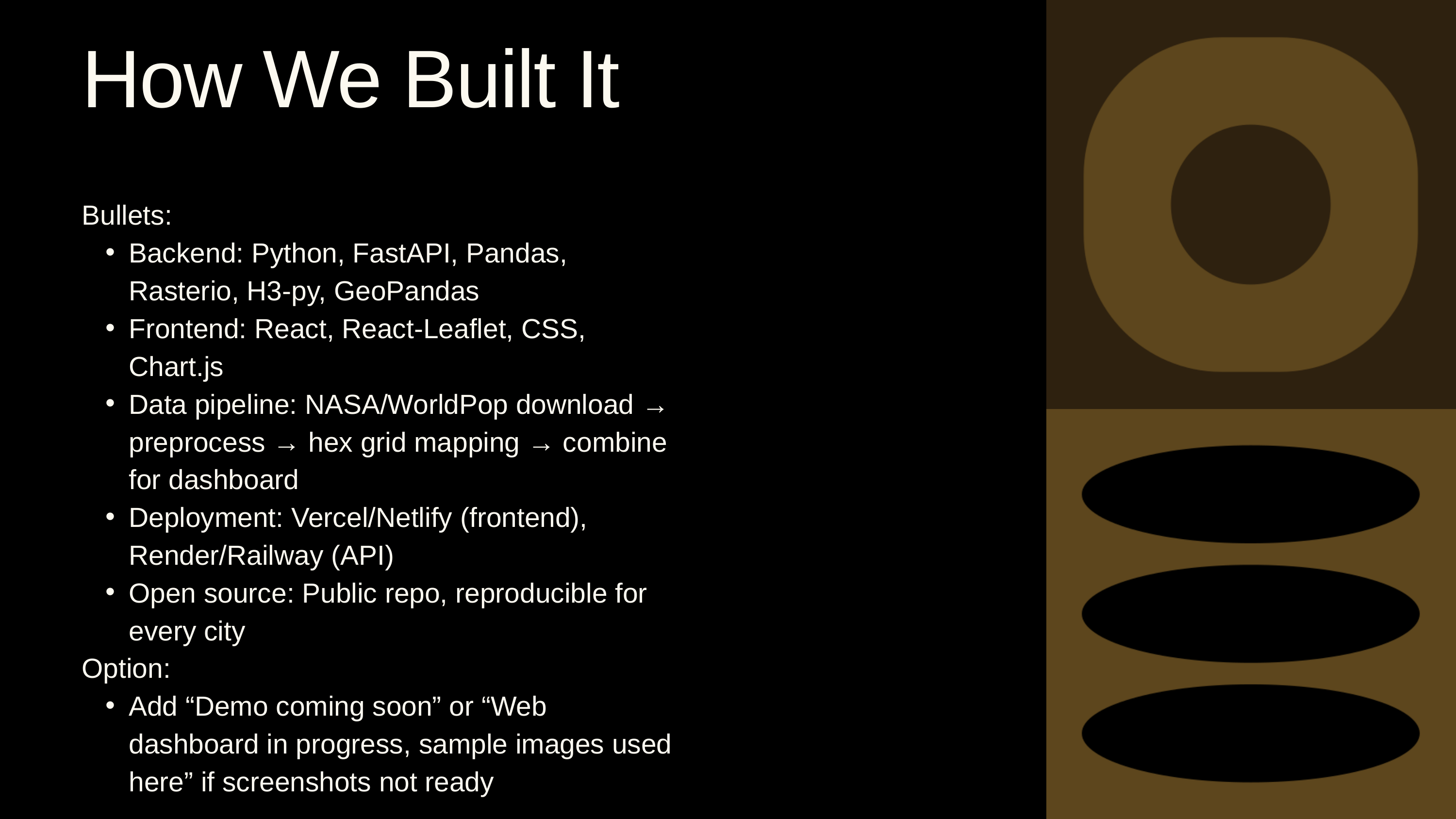

How We Built It
Bullets:
Backend: Python, FastAPI, Pandas, Rasterio, H3-py, GeoPandas
Frontend: React, React-Leaflet, CSS, Chart.js
Data pipeline: NASA/WorldPop download → preprocess → hex grid mapping → combine for dashboard
Deployment: Vercel/Netlify (frontend), Render/Railway (API)
Open source: Public repo, reproducible for every city
Option:
Add “Demo coming soon” or “Web dashboard in progress, sample images used here” if screenshots not ready